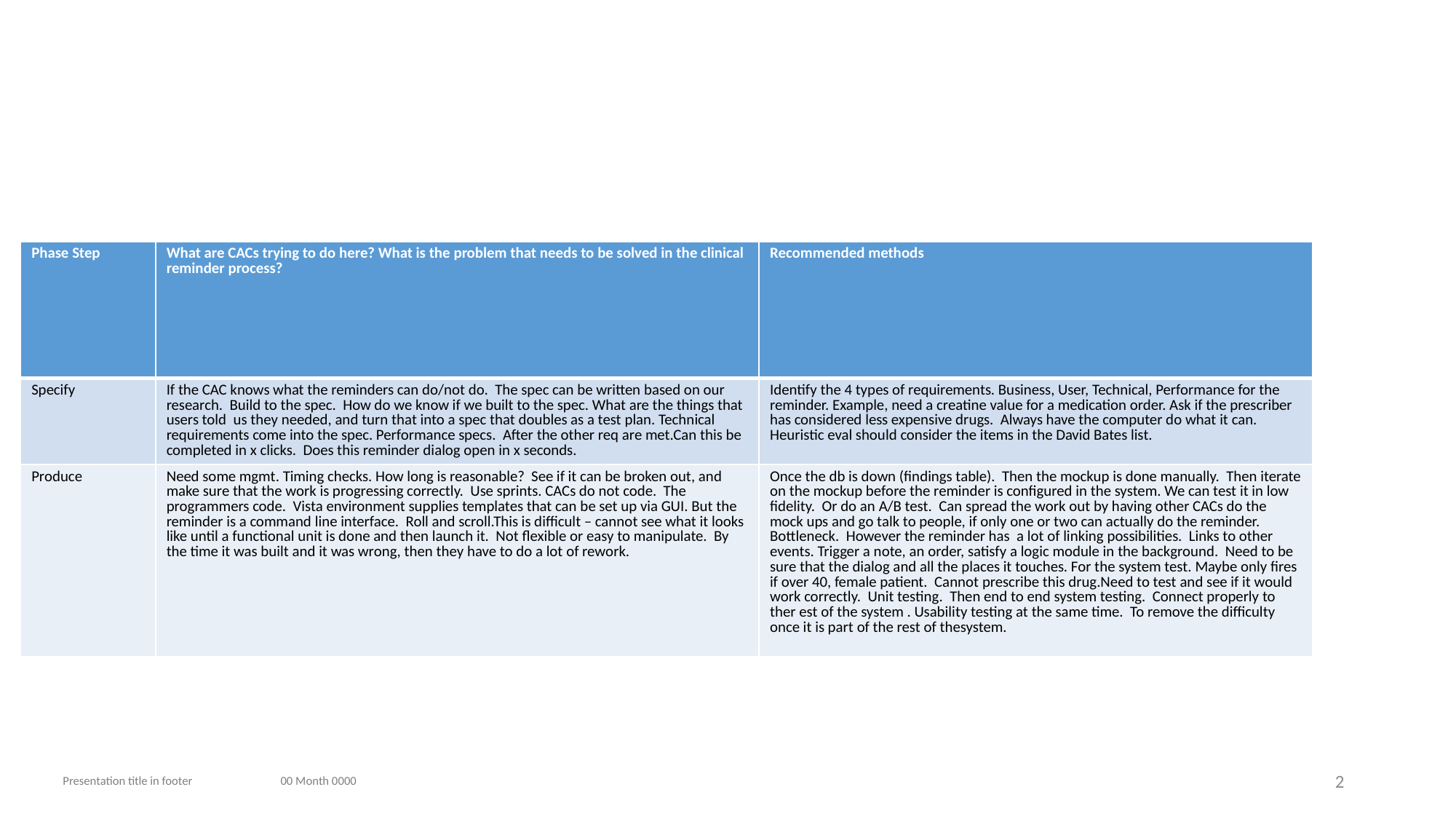

| Phase Step | What are CACs trying to do here? What is the problem that needs to be solved in the clinical reminder process? | Recommended methods |
| --- | --- | --- |
| Specify | If the CAC knows what the reminders can do/not do. The spec can be written based on our research. Build to the spec. How do we know if we built to the spec. What are the things that users told us they needed, and turn that into a spec that doubles as a test plan. Technical requirements come into the spec. Performance specs. After the other req are met.Can this be completed in x clicks. Does this reminder dialog open in x seconds. | Identify the 4 types of requirements. Business, User, Technical, Performance for the reminder. Example, need a creatine value for a medication order. Ask if the prescriber has considered less expensive drugs. Always have the computer do what it can. Heuristic eval should consider the items in the David Bates list. |
| Produce | Need some mgmt. Timing checks. How long is reasonable? See if it can be broken out, and make sure that the work is progressing correctly. Use sprints. CACs do not code. The programmers code. Vista environment supplies templates that can be set up via GUI. But the reminder is a command line interface. Roll and scroll.This is difficult – cannot see what it looks like until a functional unit is done and then launch it. Not flexible or easy to manipulate. By the time it was built and it was wrong, then they have to do a lot of rework. | Once the db is down (findings table). Then the mockup is done manually. Then iterate on the mockup before the reminder is configured in the system. We can test it in low fidelity. Or do an A/B test. Can spread the work out by having other CACs do the mock ups and go talk to people, if only one or two can actually do the reminder. Bottleneck. However the reminder has a lot of linking possibilities. Links to other events. Trigger a note, an order, satisfy a logic module in the background. Need to be sure that the dialog and all the places it touches. For the system test. Maybe only fires if over 40, female patient. Cannot prescribe this drug.Need to test and see if it would work correctly. Unit testing. Then end to end system testing. Connect properly to ther est of the system . Usability testing at the same time. To remove the difficulty once it is part of the rest of thesystem. |
2
Presentation title in footer
00 Month 0000